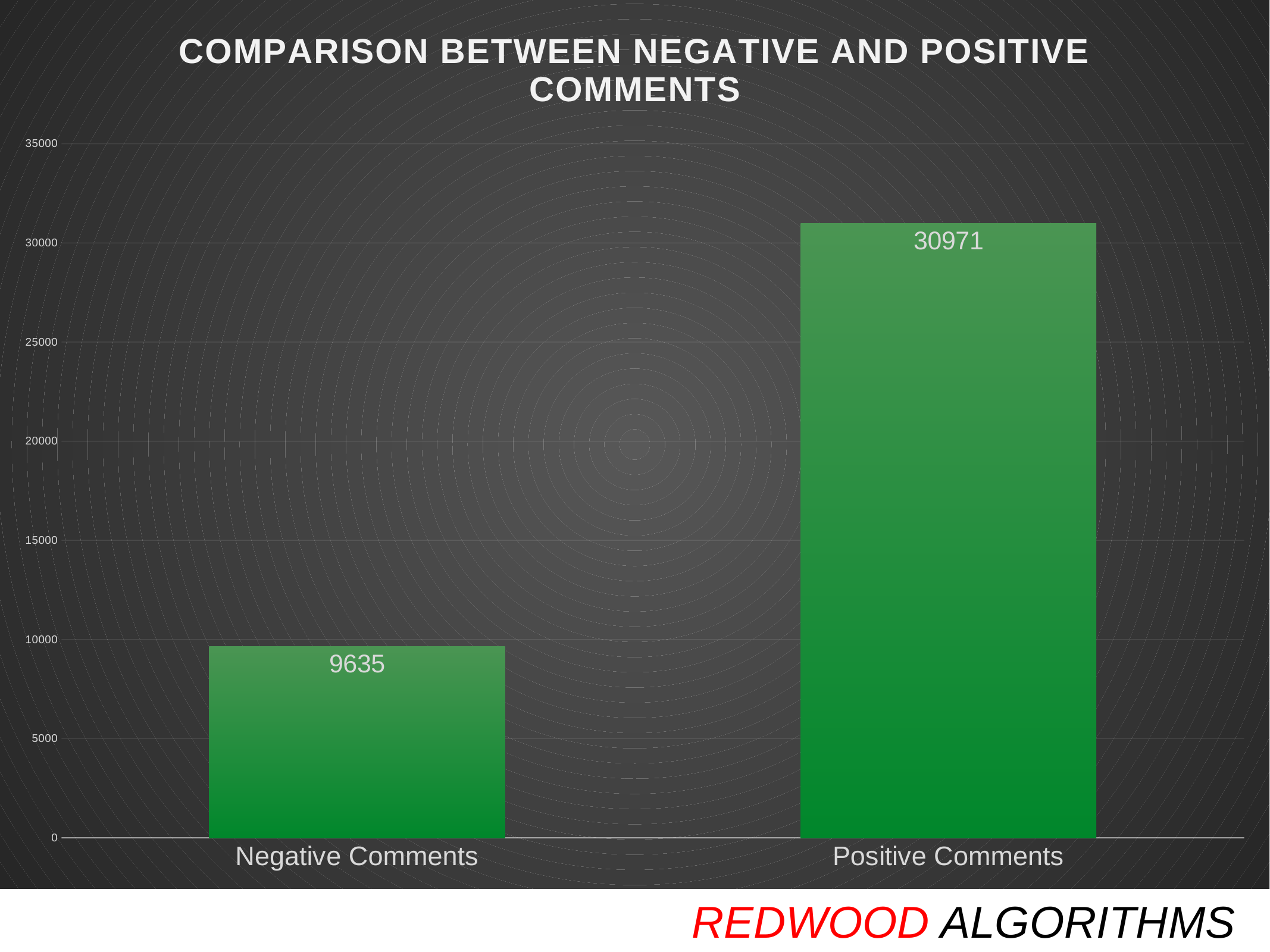

### Chart: COMPARISON BETWEEN NEGATIVE AND POSITIVE COMMENTS

| Category |  |
|---|---|
| Negative Comments | 9635.0 |
| Positive Comments | 30971.0 |
REDWOOD ALGORITHMS